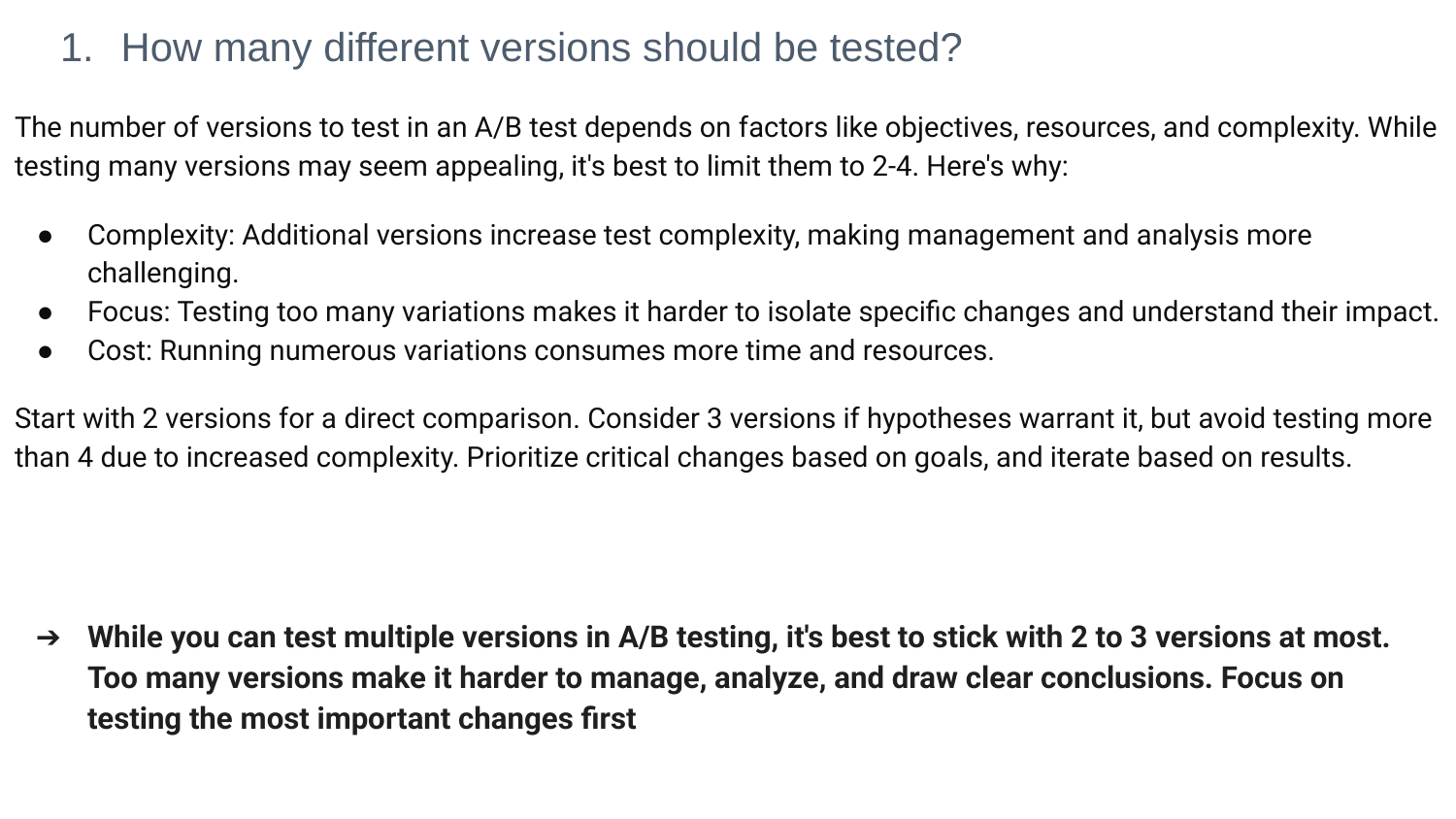

# How many different versions should be tested?
The number of versions to test in an A/B test depends on factors like objectives, resources, and complexity. While testing many versions may seem appealing, it's best to limit them to 2-4. Here's why:
Complexity: Additional versions increase test complexity, making management and analysis more challenging.
Focus: Testing too many variations makes it harder to isolate specific changes and understand their impact.
Cost: Running numerous variations consumes more time and resources.
Start with 2 versions for a direct comparison. Consider 3 versions if hypotheses warrant it, but avoid testing more than 4 due to increased complexity. Prioritize critical changes based on goals, and iterate based on results.

While you can test multiple versions in A/B testing, it's best to stick with 2 to 3 versions at most. Too many versions make it harder to manage, analyze, and draw clear conclusions. Focus on testing the most important changes first